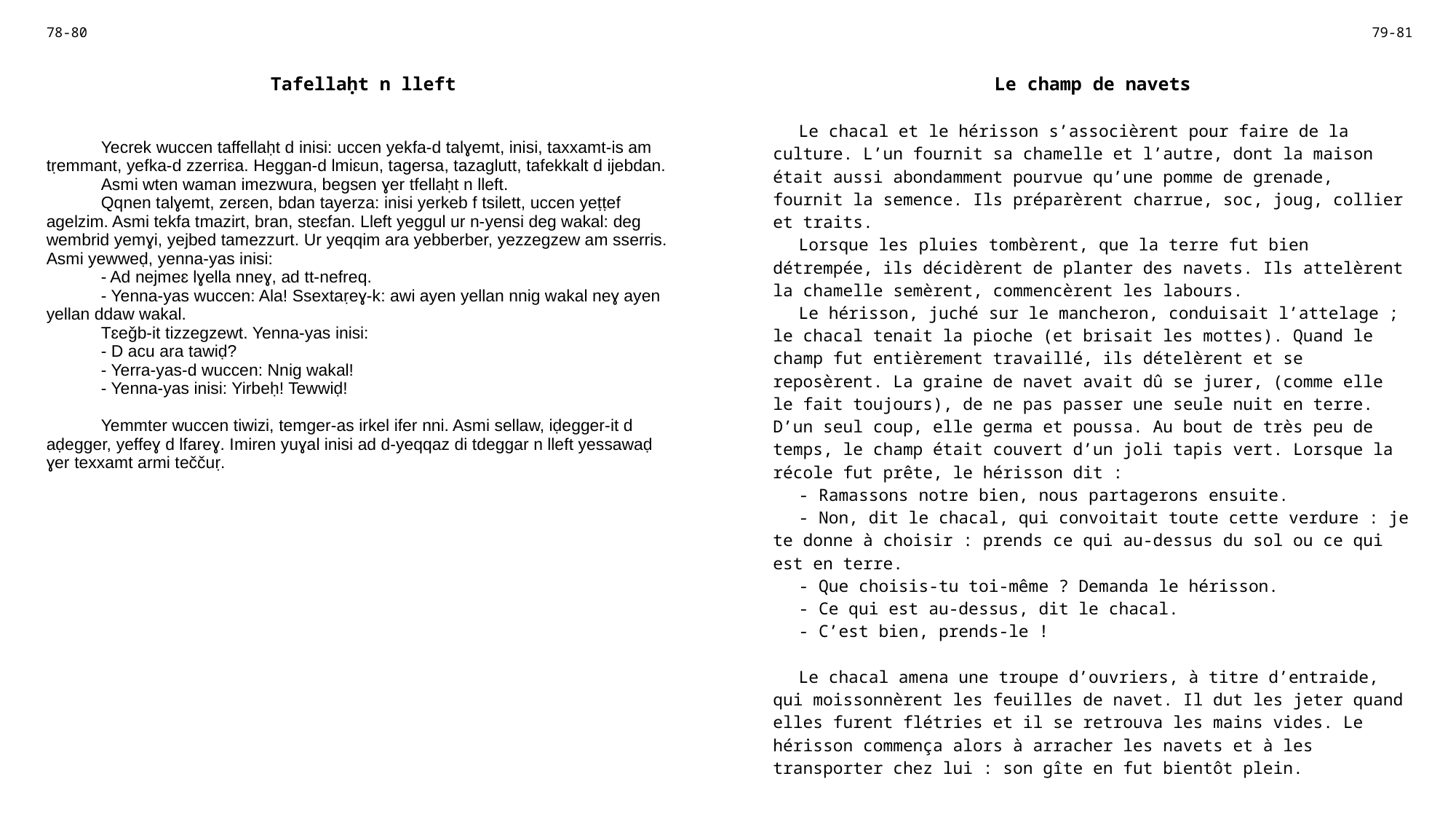

| 78-80 |  | 79-81 |
| --- | --- | --- |
| Tafellaḥt n lleft |  | Le champ de navets |
| Yecrek wuccen taffellaḥt d inisi: uccen yekfa-d talɣemt, inisi, taxxamt-is am tṛemmant, yefka-d zzerriɛa. Heggan-d lmiɛun, tagersa, tazaglutt, tafekkalt d ijebdan. Asmi wten waman imezwura, begsen ɣer tfellaḥt n lleft. Qqnen talɣemt, zerɛen, bdan tayerza: inisi yerkeb f tsilett, uccen yeṭṭef agelzim. Asmi tekfa tmazirt, bran, steɛfan. Lleft yeggul ur n-yensi deg wakal: deg wembrid yemɣi, yejbed tamezzurt. Ur yeqqim ara yebberber, yezzegzew am sserris. Asmi yewweḍ, yenna-yas inisi: - Ad nejmeɛ lɣella nneɣ, ad tt-nefreq. - Yenna-yas wuccen: Ala! Ssextaṛeɣ-k: awi ayen yellan nnig wakal neɣ ayen yellan ddaw wakal. Tɛeǧb-it tizzegzewt. Yenna-yas inisi: - D acu ara tawiḍ? - Yerra-yas-d wuccen: Nnig wakal! - Yenna-yas inisi: Yirbeḥ! Tewwiḍ! Yemmter wuccen tiwizi, temger-as irkel ifer nni. Asmi sellaw, iḍegger-it d aḍegger, yeffeɣ d lfareɣ. Imiren yuɣal inisi ad d-yeqqaz di tdeggar n lleft yessawaḍ ɣer texxamt armi teččuṛ. |  | Le chacal et le hérisson s’associèrent pour faire de la culture. L’un fournit sa chamelle et l’autre, dont la maison était aussi abondamment pourvue qu’une pomme de grenade, fournit la semence. Ils préparèrent charrue, soc, joug, collier et traits. Lorsque les pluies tombèrent, que la terre fut bien détrempée, ils décidèrent de planter des navets. Ils attelèrent la chamelle semèrent, commencèrent les labours. Le hérisson, juché sur le mancheron, conduisait l’attelage ; le chacal tenait la pioche (et brisait les mottes). Quand le champ fut entièrement travaillé, ils dételèrent et se reposèrent. La graine de navet avait dû se jurer, (comme elle le fait toujours), de ne pas passer une seule nuit en terre. D’un seul coup, elle germa et poussa. Au bout de très peu de temps, le champ était couvert d’un joli tapis vert. Lorsque la récole fut prête, le hérisson dit : - Ramassons notre bien, nous partagerons ensuite. - Non, dit le chacal, qui convoitait toute cette verdure : je te donne à choisir : prends ce qui au-dessus du sol ou ce qui est en terre. - Que choisis-tu toi-même ? Demanda le hérisson. - Ce qui est au-dessus, dit le chacal. - C’est bien, prends-le ! Le chacal amena une troupe d’ouvriers, à titre d’entraide, qui moissonnèrent les feuilles de navet. Il dut les jeter quand elles furent flétries et il se retrouva les mains vides. Le hérisson commença alors à arracher les navets et à les transporter chez lui : son gîte en fut bientôt plein. |